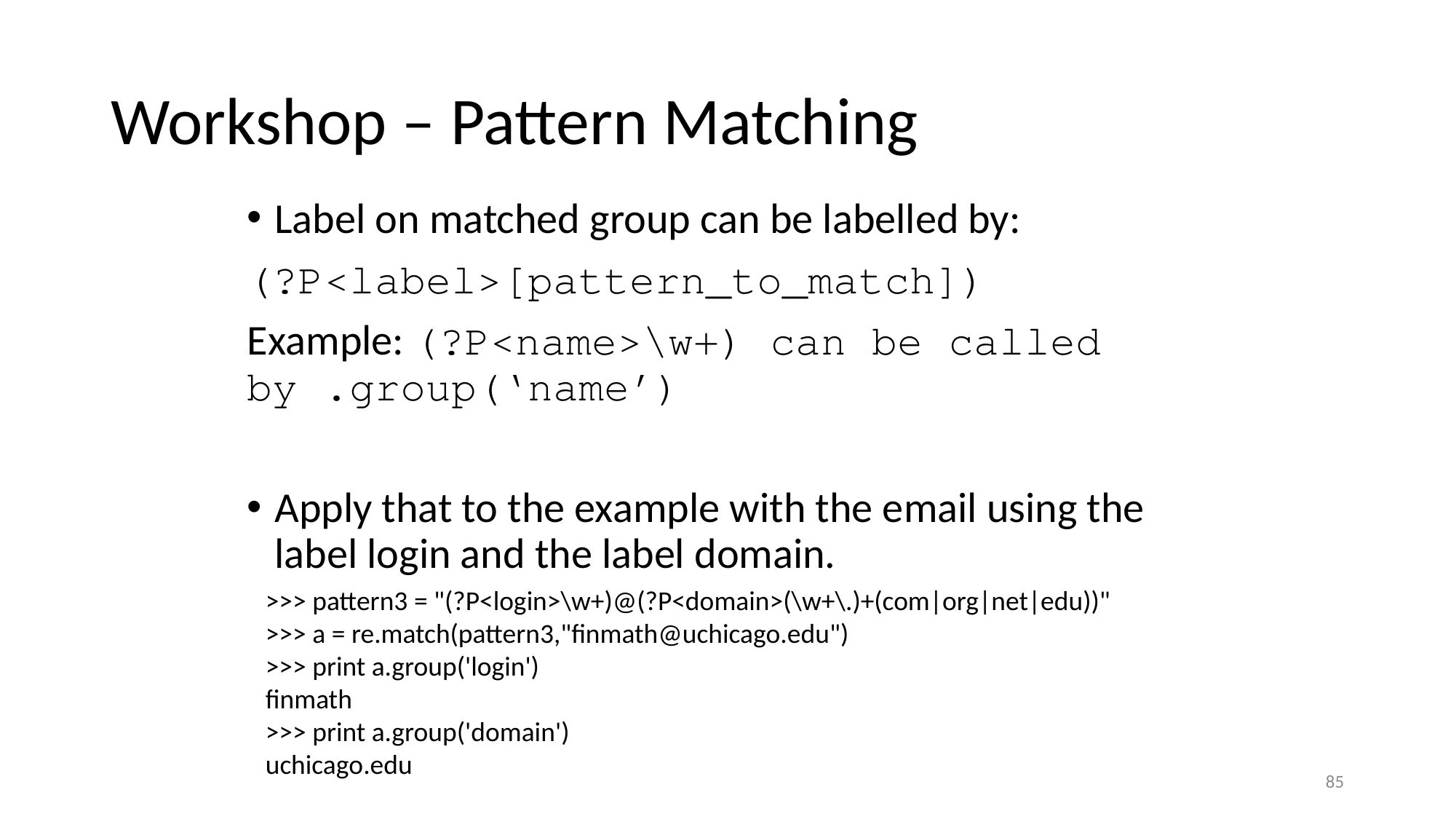

# Workshop – Pattern Matching
Label on matched group can be labelled by:
(?P<label>[pattern_to_match])
Example: (?P<name>\w+) can be called by .group(‘name’)

Apply that to the example with the email using the label login and the label domain.

>>> pattern3 = "(?P<login>\w+)@(?P<domain>(\w+\.)+(com|org|net|edu))"
>>> a = re.match(pattern3,"finmath@uchicago.edu")
>>> print a.group('login')
finmath
>>> print a.group('domain')
uchicago.edu
85